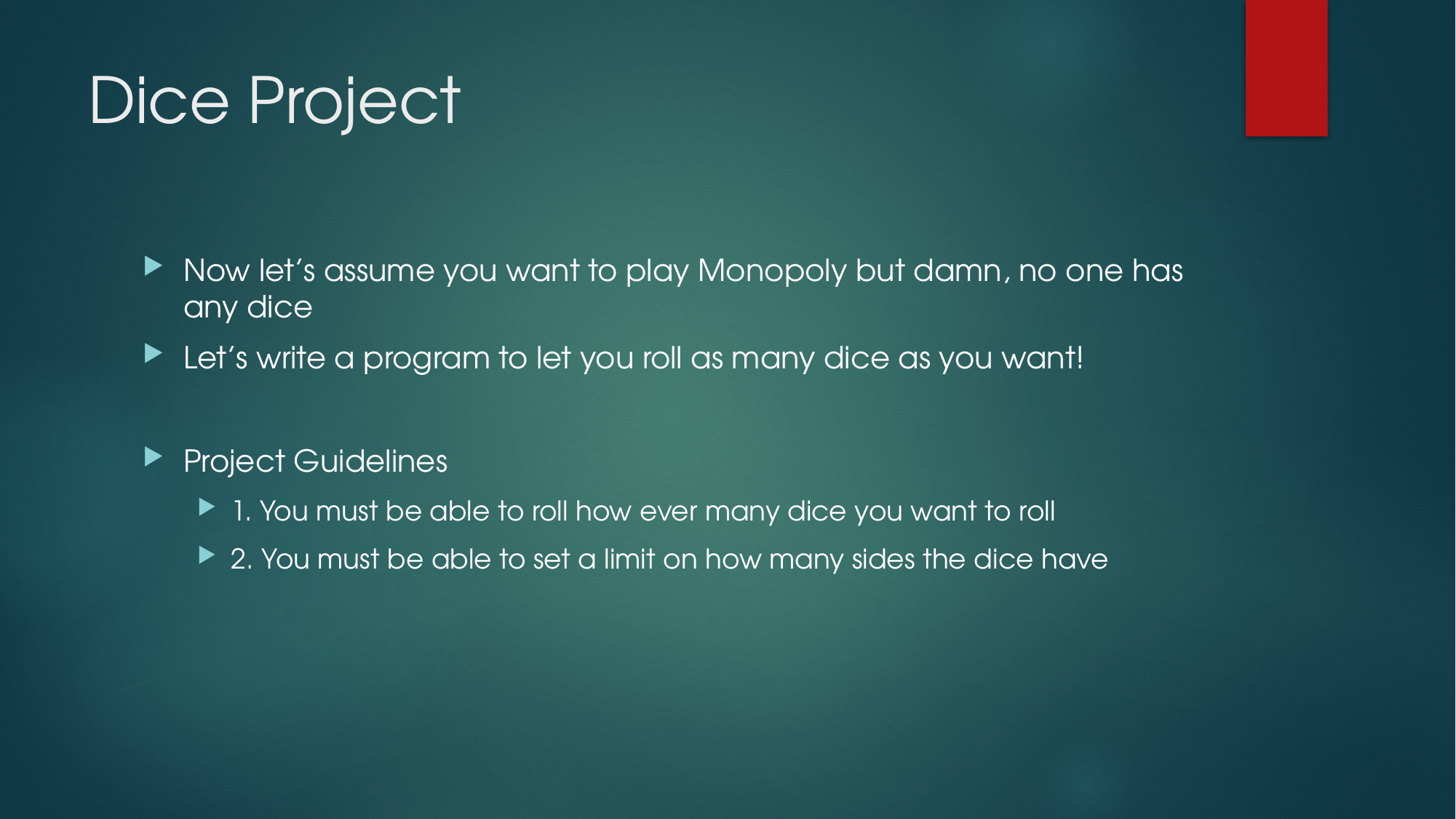

# Dice Project
Now let’s assume you want to play Monopoly but damn, no one has any dice
Let’s write a program to let you roll as many dice as you want!

Project Guidelines
1. You must be able to roll how ever many dice you want to roll
2. You must be able to set a limit on how many sides the dice have